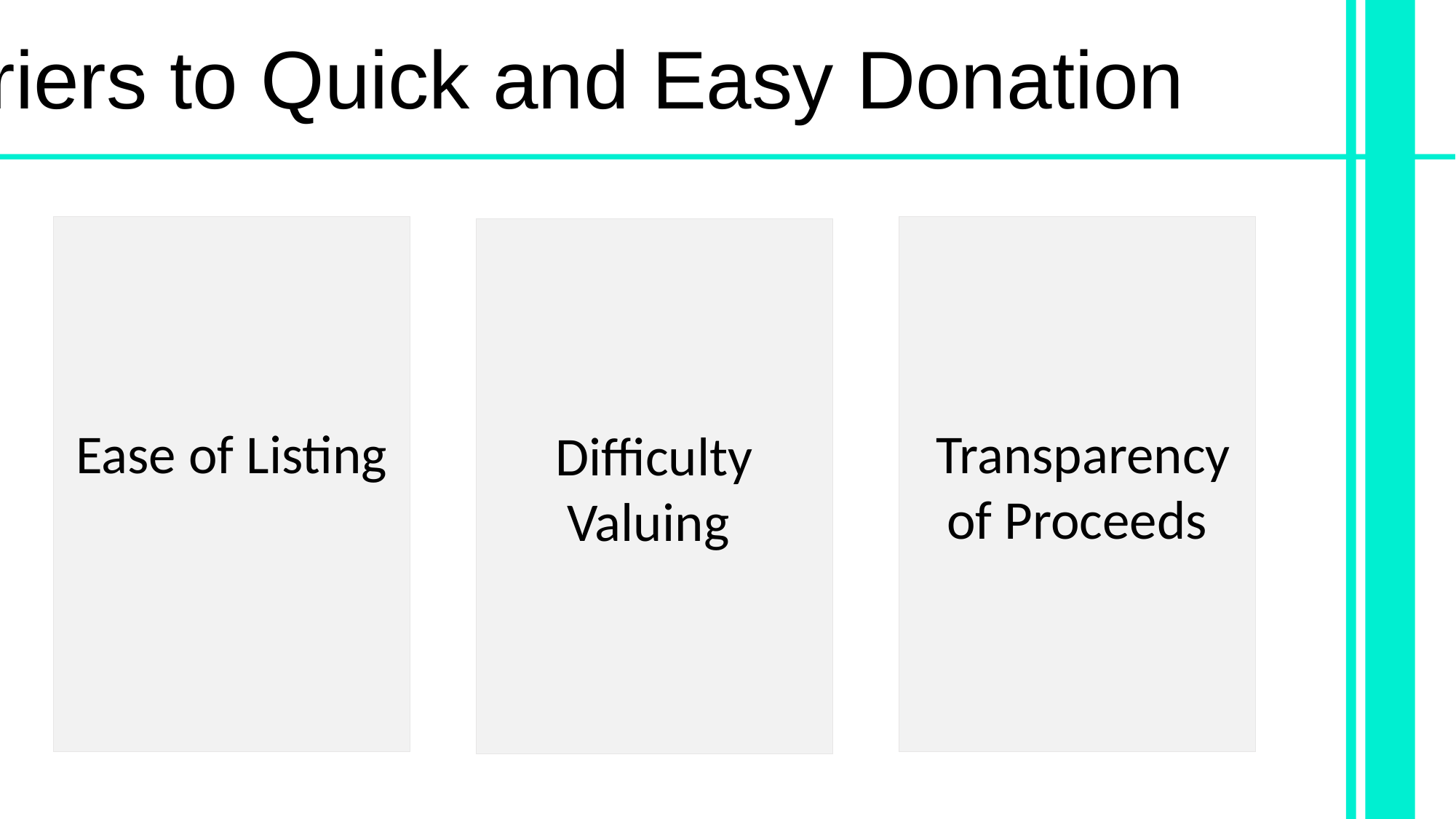

Barriers to Quick and Easy Donation

 Transparency of Proceeds

Ease of Listing

Difficulty Valuing